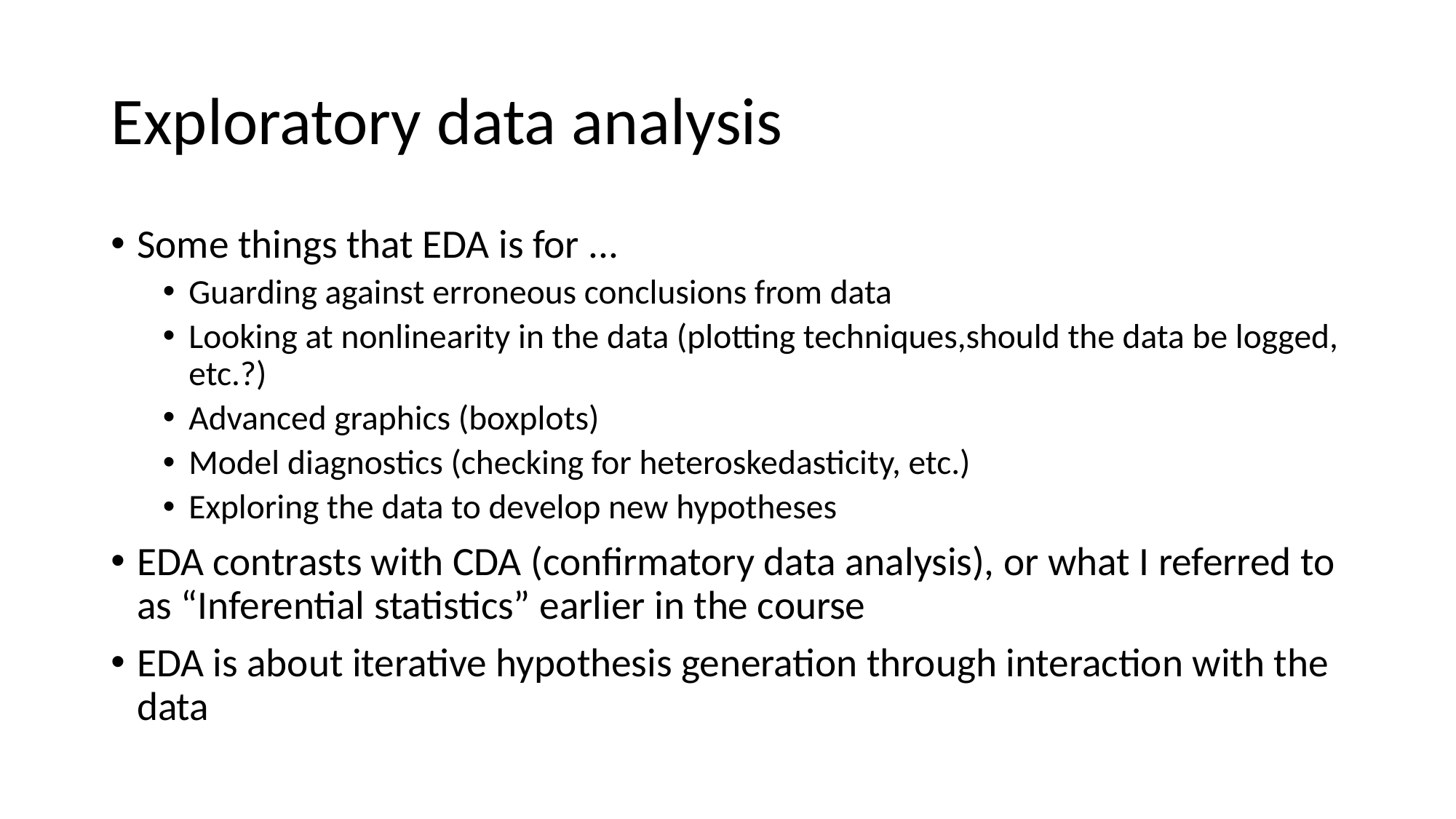

# Exploratory data analysis
Some things that EDA is for ...
Guarding against erroneous conclusions from data
Looking at nonlinearity in the data (plotting techniques,should the data be logged, etc.?)
Advanced graphics (boxplots)
Model diagnostics (checking for heteroskedasticity, etc.)
Exploring the data to develop new hypotheses
EDA contrasts with CDA (confirmatory data analysis), or what I referred to as “Inferential statistics” earlier in the course
EDA is about iterative hypothesis generation through interaction with the data